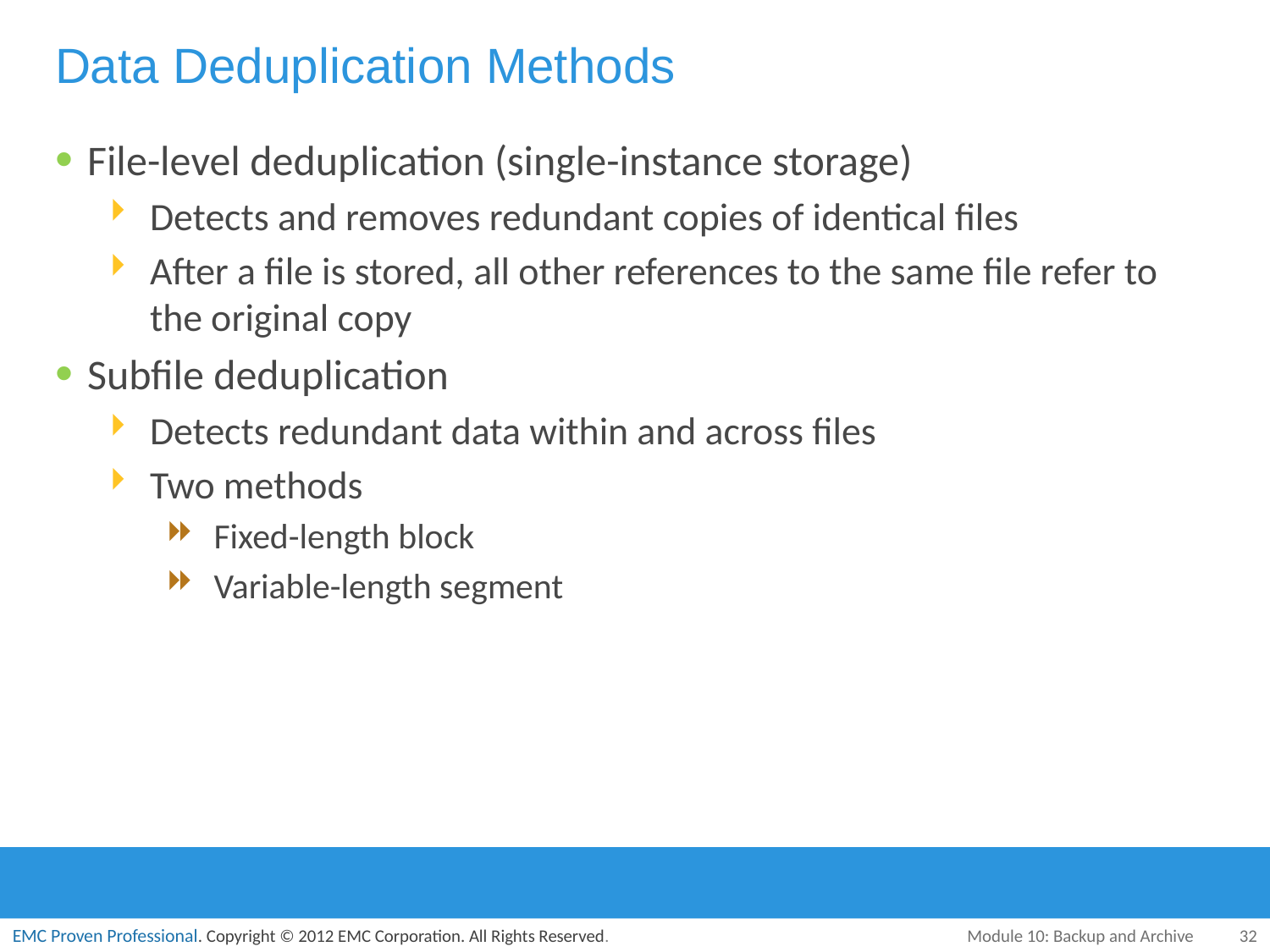

# Data Deduplication Methods
File-level deduplication (single-instance storage)
Detects and removes redundant copies of identical files
After a file is stored, all other references to the same file refer to the original copy
Subfile deduplication
Detects redundant data within and across files
Two methods
Fixed-length block
Variable-length segment

Module 10: Backup and Archive
32